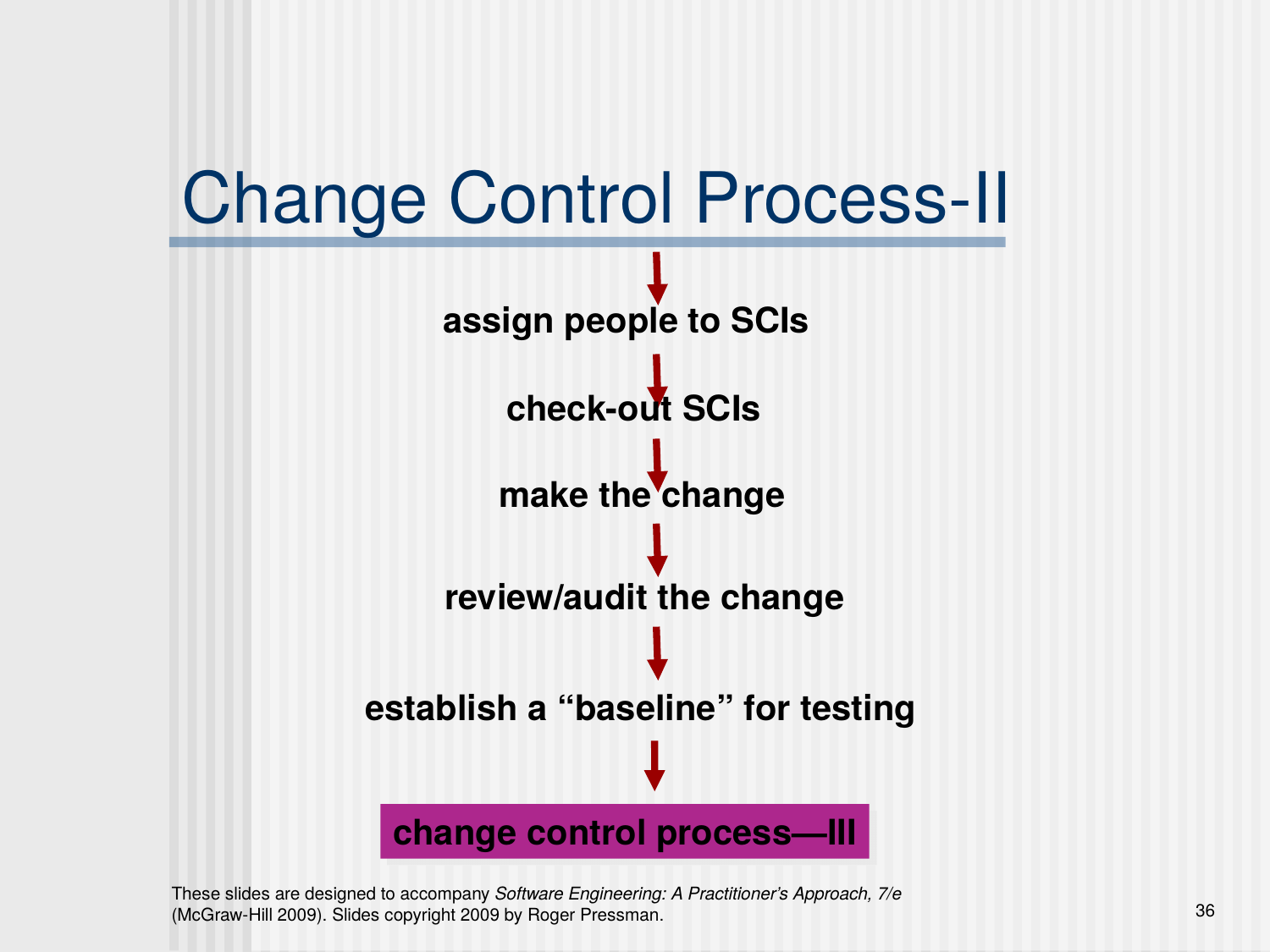

# Change Control Process-II

assign people to SCIs

check-out SCIs

make the change

review/audit the change

establish a “baseline” for testing

change control process—III
These slides are designed to accompany Software Engineering: A Practitioner’s Approach, 7/e (McGraw-Hill 2009). Slides copyright 2009 by Roger Pressman.
36